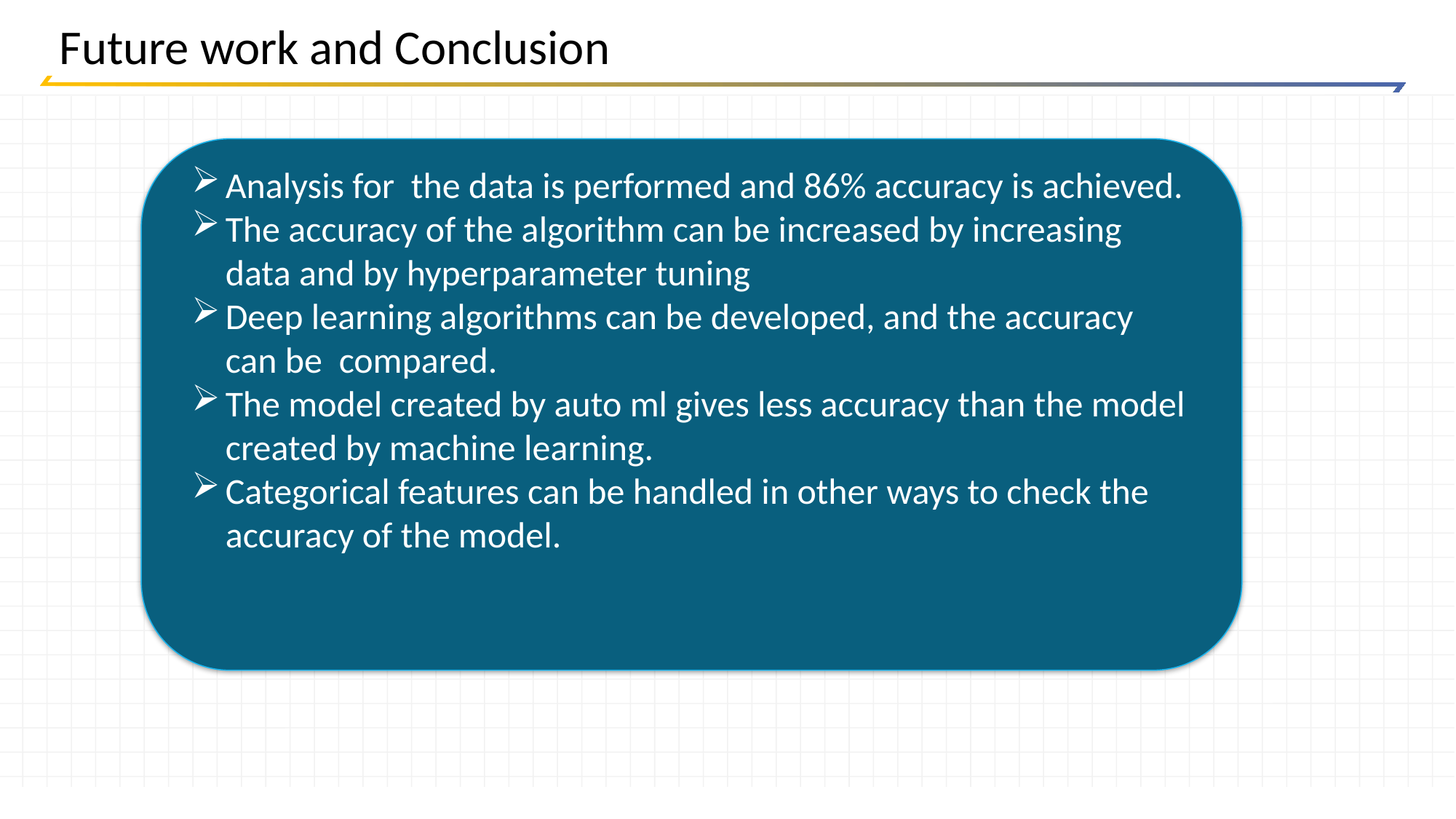

Future work and Conclusion

Analysis for  the data is performed and 86% accuracy is achieved.
The accuracy of the algorithm can be increased by increasing data and by hyperparameter tuning
Deep learning algorithms can be developed, and the accuracy can be  compared.
The model created by auto ml gives less accuracy than the model created by machine learning.
Categorical features can be handled in other ways to check the accuracy of the model.